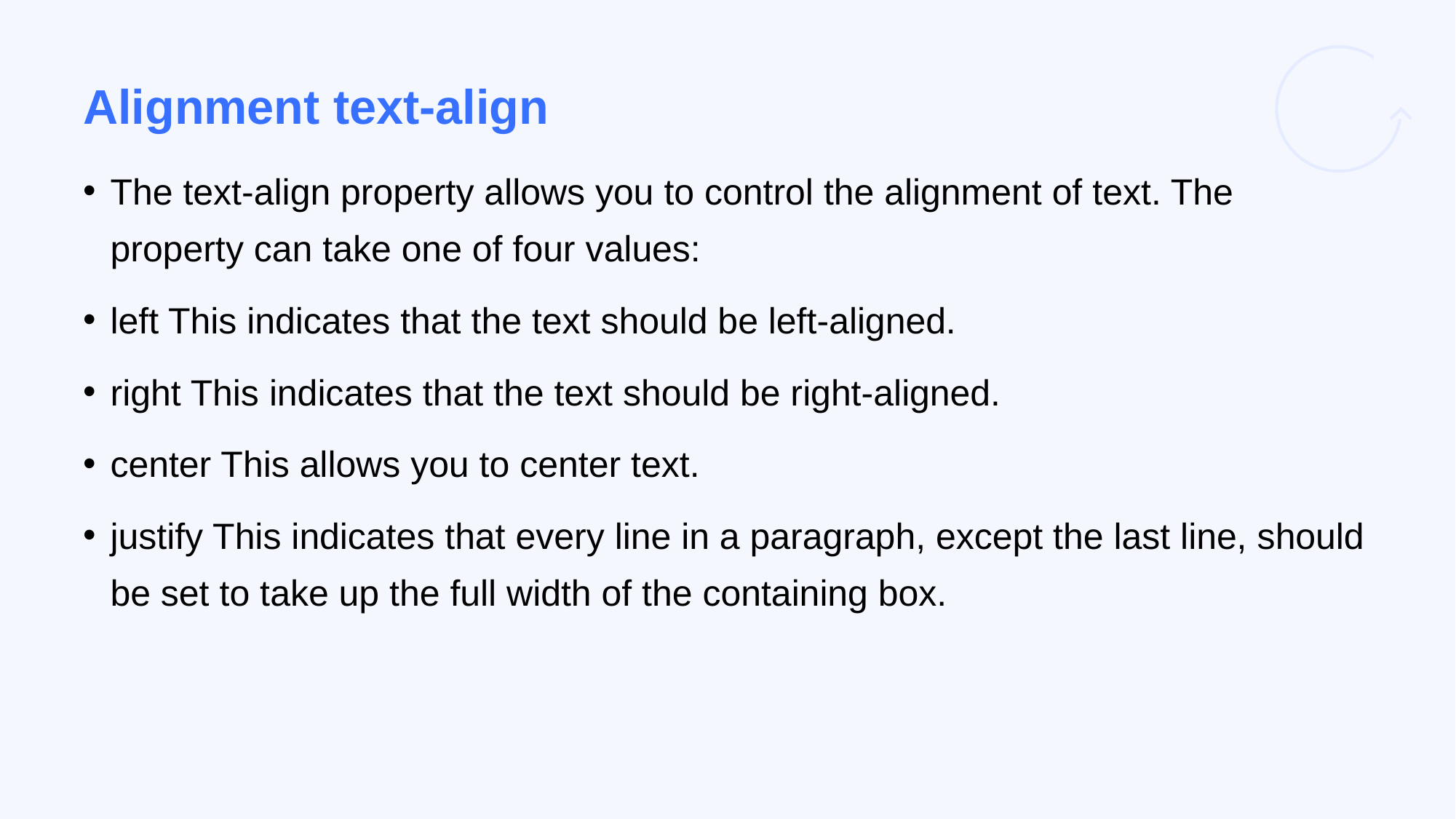

# Alignment text-align
The text-align property allows you to control the alignment of text. The property can take one of four values:
left This indicates that the text should be left-aligned.
right This indicates that the text should be right-aligned.
center This allows you to center text.
justify This indicates that every line in a paragraph, except the last line, should be set to take up the full width of the containing box.